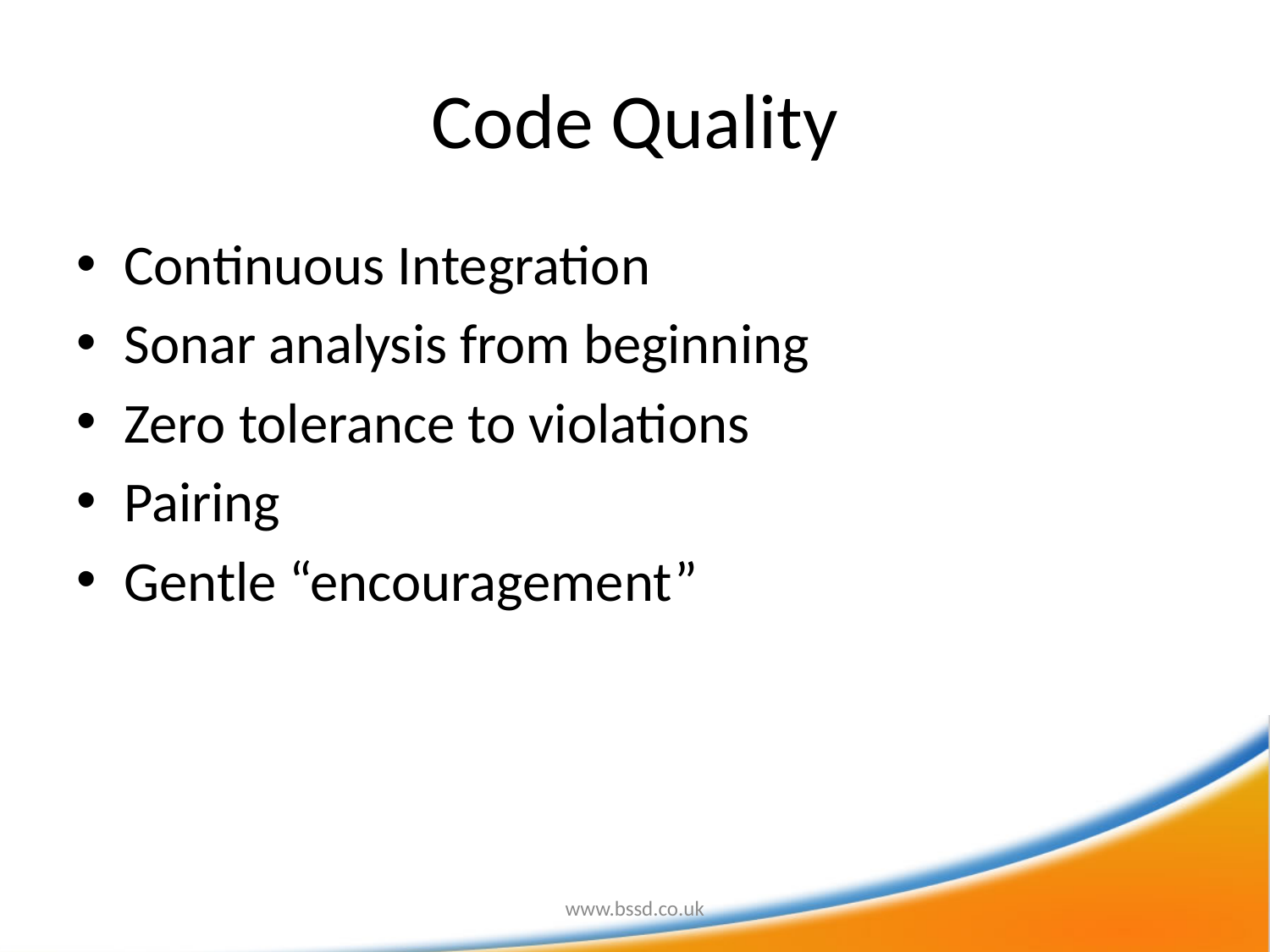

# Code Quality
Continuous Integration
Sonar analysis from beginning
Zero tolerance to violations
Pairing
Gentle “encouragement”
www.bssd.co.uk